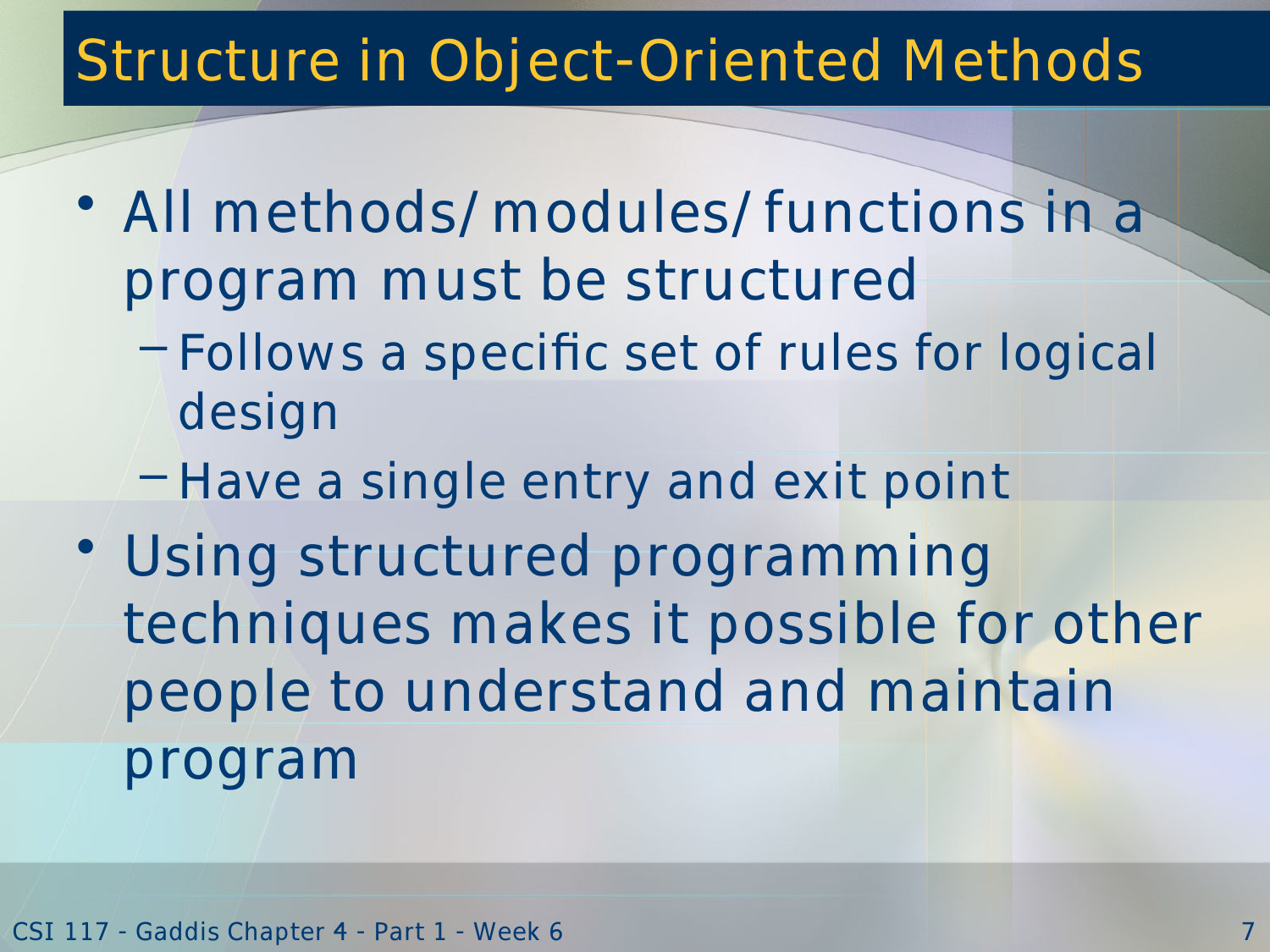

# Structure in Object-Oriented Methods
All methods/modules/functions in a program must be structured
Follows a specific set of rules for logical design
Have a single entry and exit point
Using structured programming techniques makes it possible for other people to understand and maintain program
CSI 117 - Gaddis Chapter 4 - Part 1 - Week 6
7